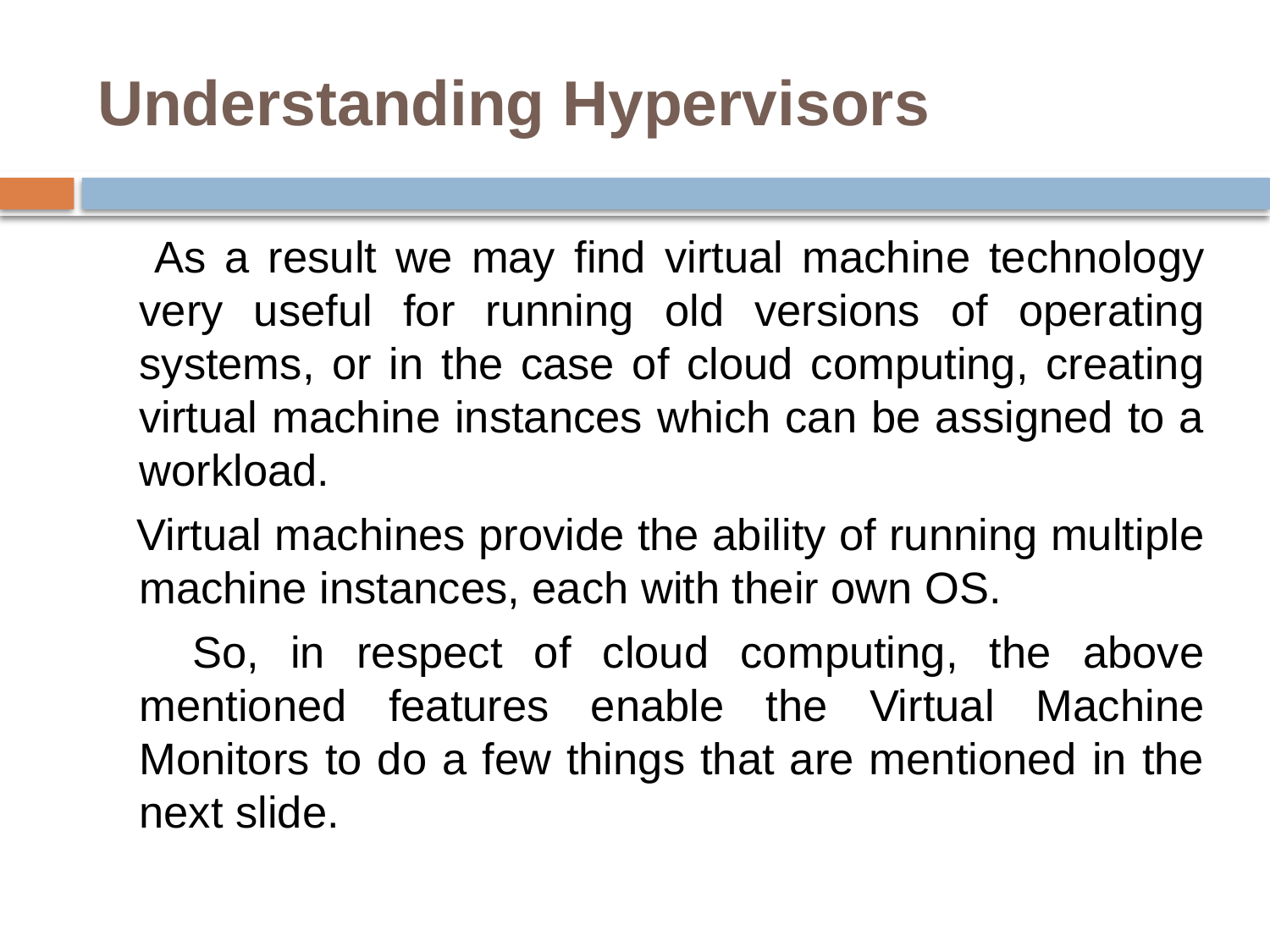

# Understanding Hypervisors
   As a result we may find virtual machine technology very useful for running old versions of operating systems, or in the case of cloud computing, creating virtual machine instances which can be assigned to a workload.
   Virtual machines provide the ability of running multiple machine instances, each with their own OS.
   So, in respect of cloud computing, the above mentioned features enable the Virtual Machine Monitors to do a few things that are mentioned in the next slide.